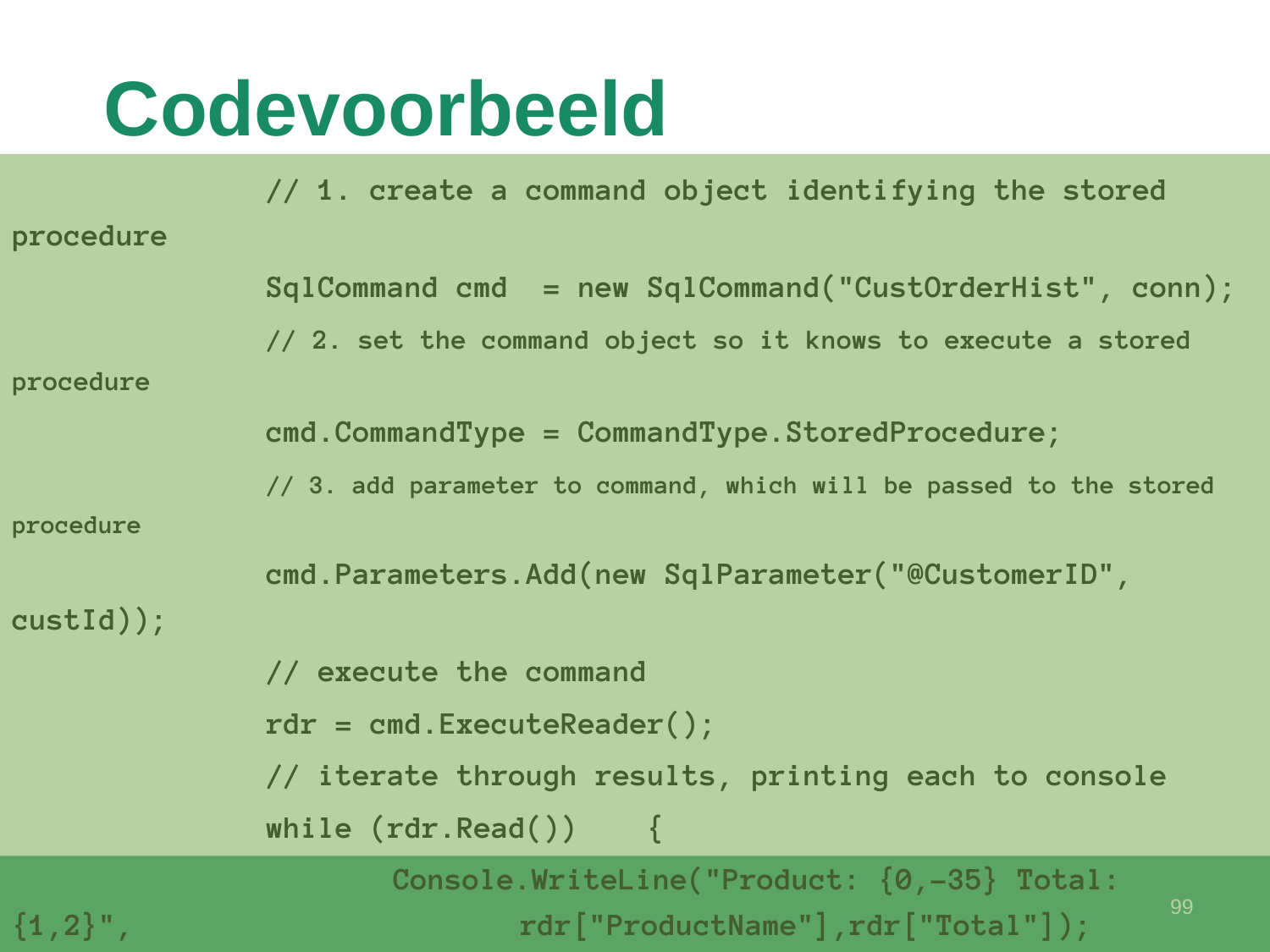

# Codevoorbeeld
		// 1. create a command object identifying the stored procedure
		SqlCommand cmd  = new SqlCommand("CustOrderHist", conn);
		// 2. set the command object so it knows to execute a stored procedure
		cmd.CommandType = CommandType.StoredProcedure;
		// 3. add parameter to command, which will be passed to the stored procedure
		cmd.Parameters.Add(new SqlParameter("@CustomerID", custId));
		// execute the command
		rdr = cmd.ExecuteReader();
		// iterate through results, printing each to console
		while (rdr.Read())	{
			Console.WriteLine("Product: {0,-35} Total: {1,2}", 			rdr["ProductName"],rdr["Total"]);
		}
	}

99